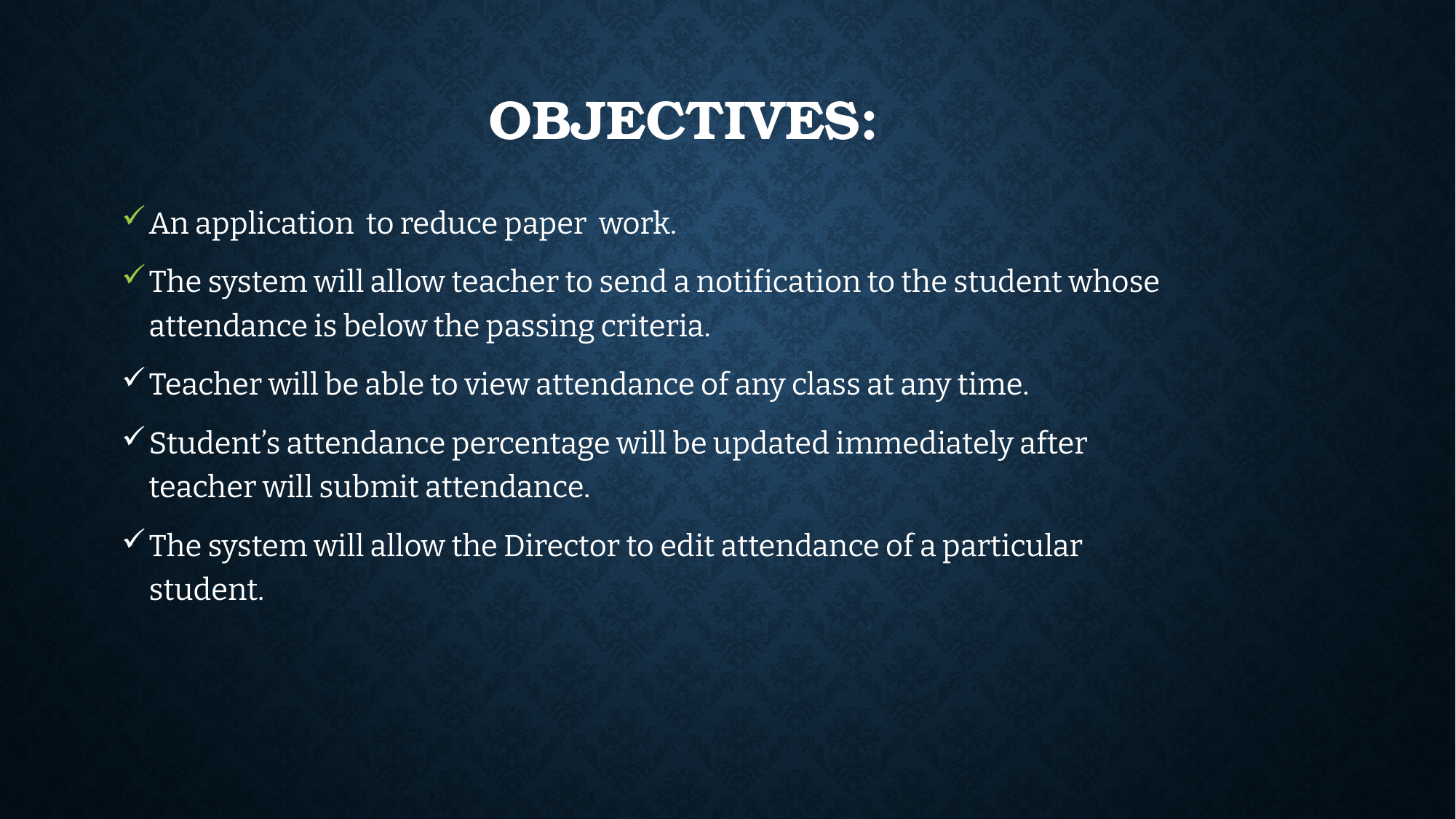

# Objectives:
An application  to reduce paper  work.
The system will allow teacher to send a notification to the student whose attendance is below the passing criteria.
Teacher will be able to view attendance of any class at any time.
Student’s attendance percentage will be updated immediately after teacher will submit attendance.
The system will allow the Director to edit attendance of a particular student.